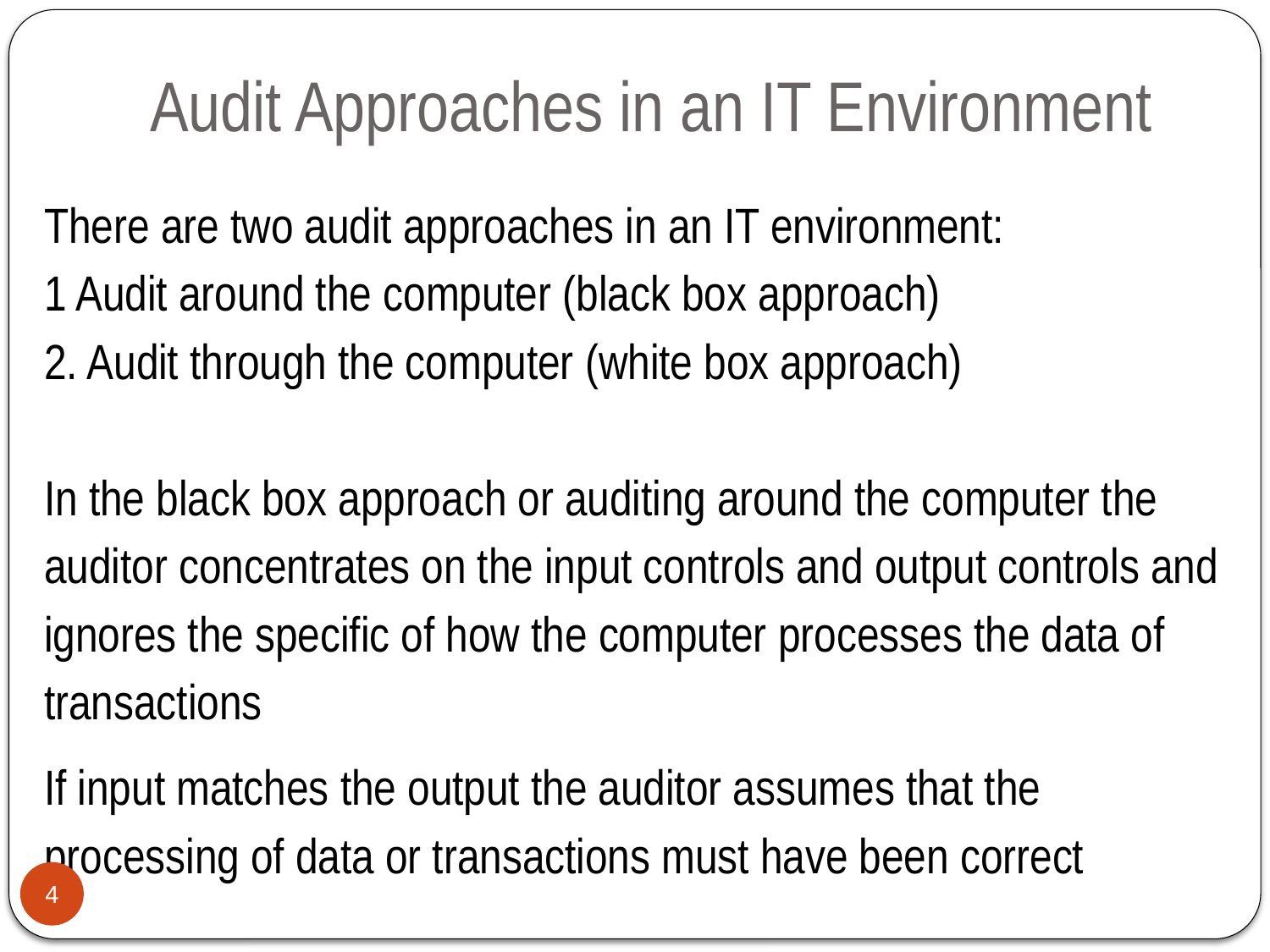

# Audit Approaches in an IT Environment
There are two audit approaches in an IT environment:
1 Audit around the computer (black box approach)
2. Audit through the computer (white box approach)

In the black box approach or auditing around the computer the auditor concentrates on the input controls and output controls and ignores the specific of how the computer processes the data of transactions
If input matches the output the auditor assumes that the processing of data or transactions must have been correct

4